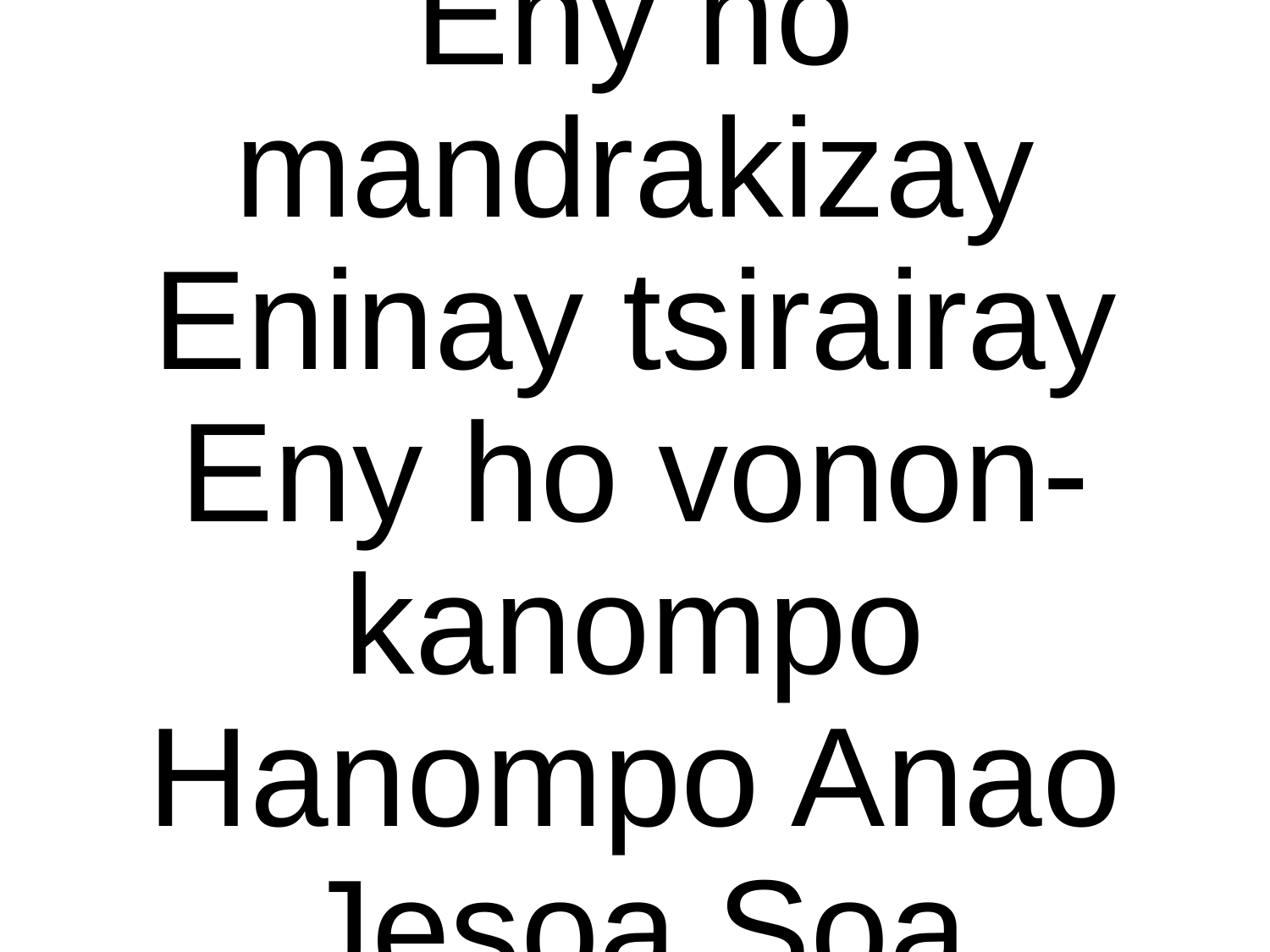

Eny ho mandrakizay
Eninay tsirairay
Eny ho vonon-kanompo
Hanompo Anao Jesoa Soa